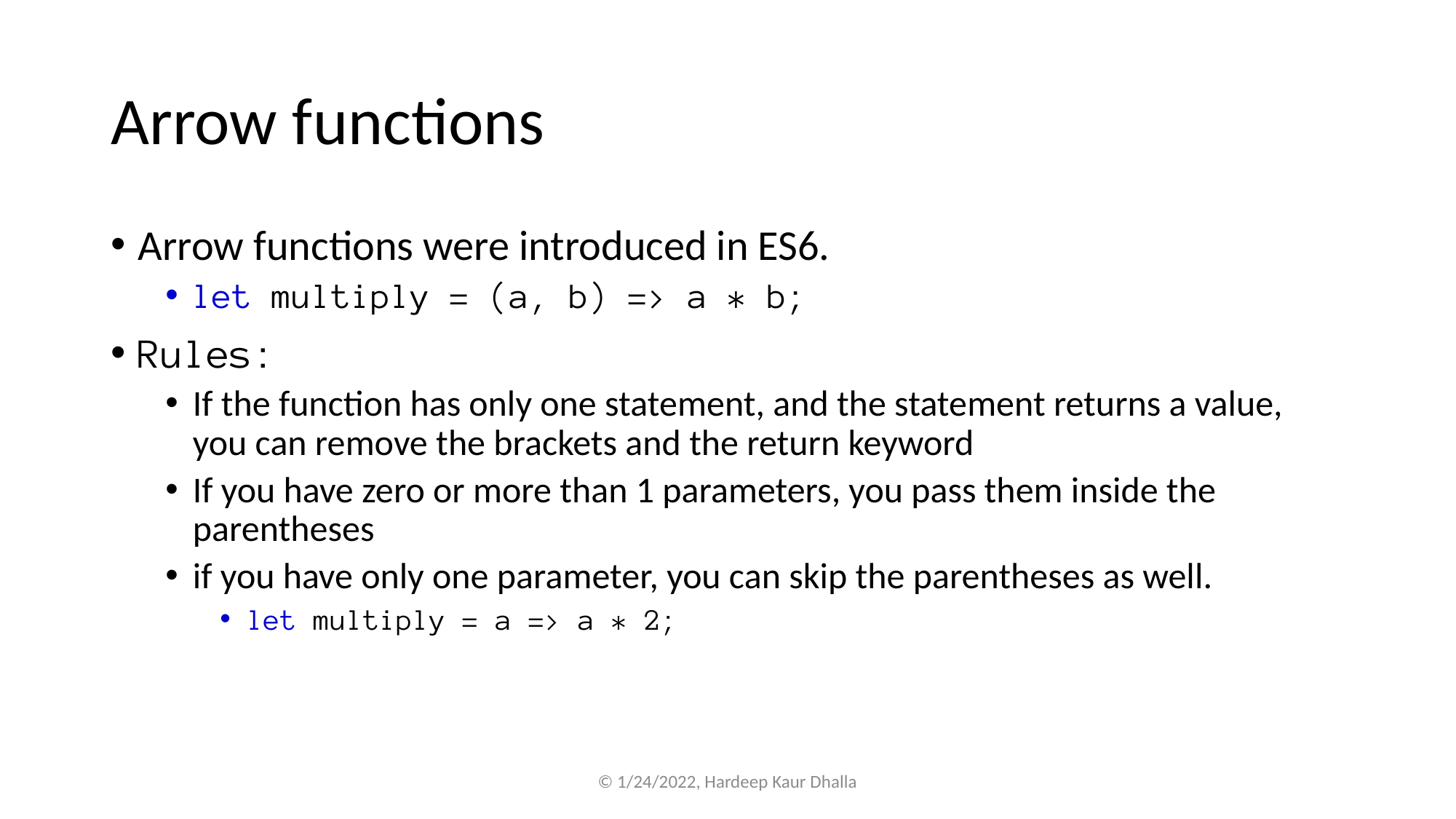

# Arrow functions
Arrow functions were introduced in ES6.
let multiply = (a, b) => a * b;
Rules:
If the function has only one statement, and the statement returns a value, you can remove the brackets and the return keyword
If you have zero or more than 1 parameters, you pass them inside the parentheses
if you have only one parameter, you can skip the parentheses as well.
let multiply = a => a * 2;

© 1/24/2022, Hardeep Kaur Dhalla